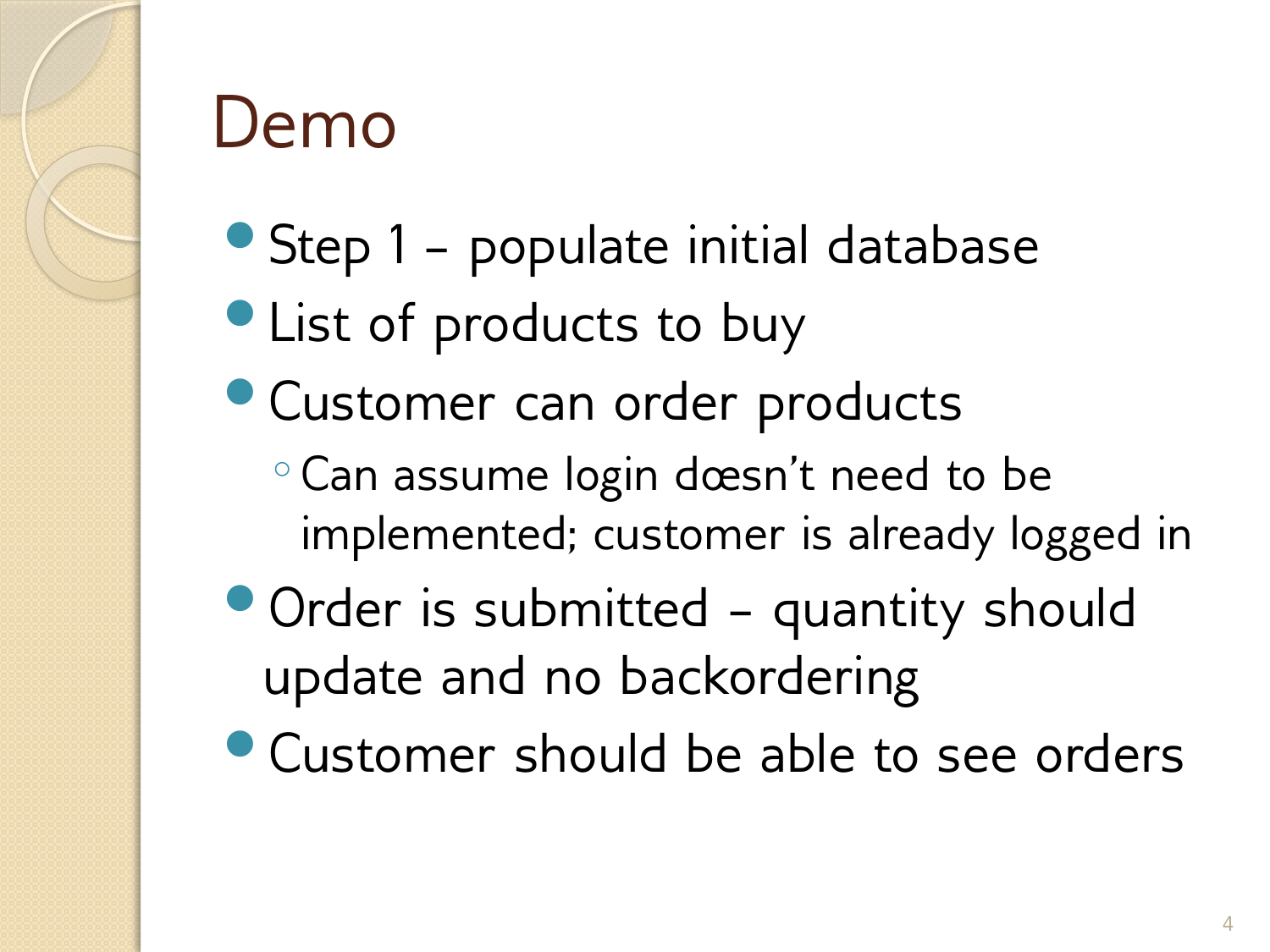

# Demo
Step 1 – populate initial database
List of products to buy
Customer can order products
Can assume login doesn’t need to be implemented; customer is already logged in
Order is submitted – quantity should update and no backordering
Customer should be able to see orders
4